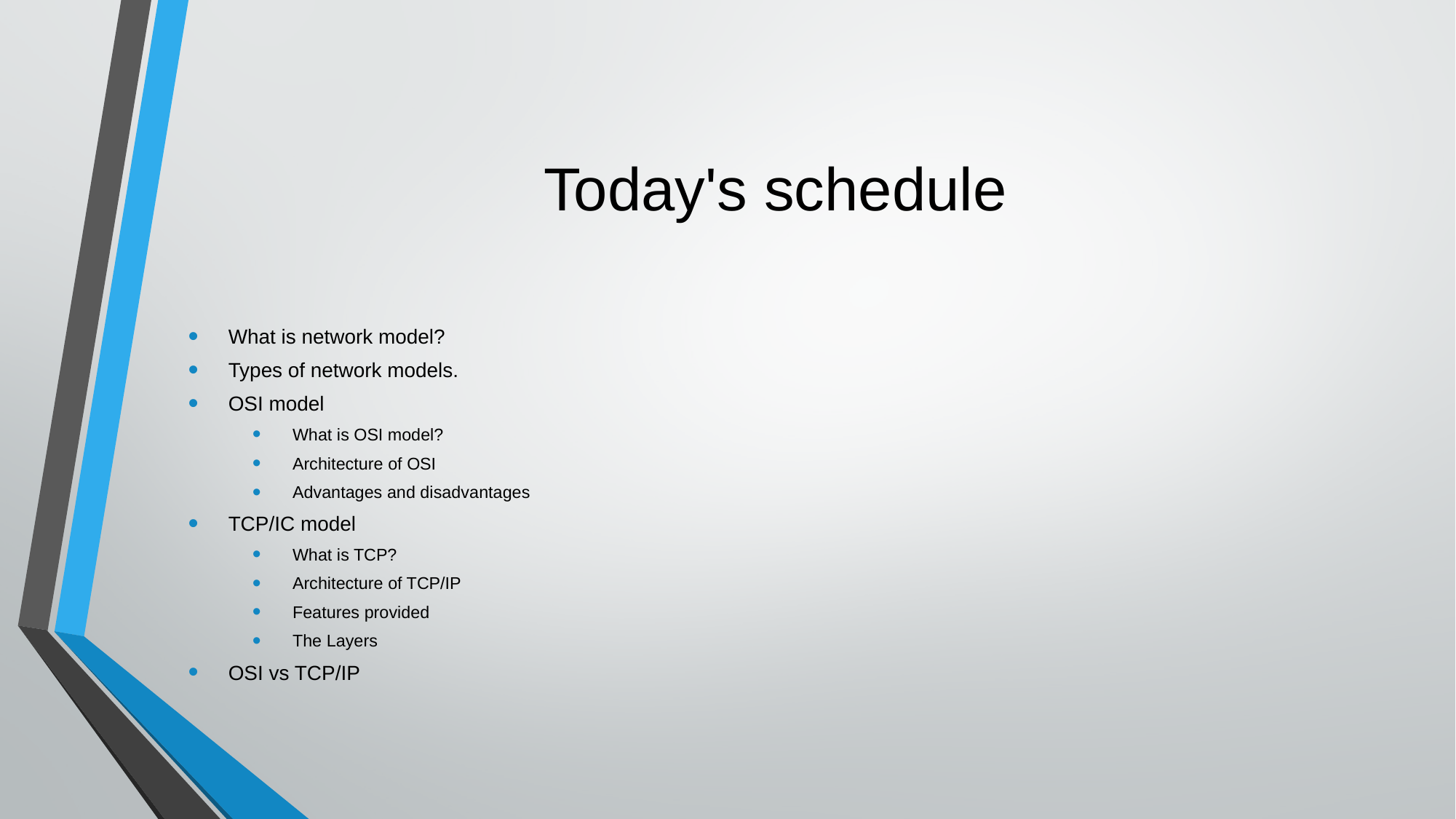

# Today's schedule
What is network model?
Types of network models.
OSI model
What is OSI model?
Architecture of OSI
Advantages and disadvantages
TCP/IC model
What is TCP?
Architecture of TCP/IP
Features provided
The Layers
OSI vs TCP/IP